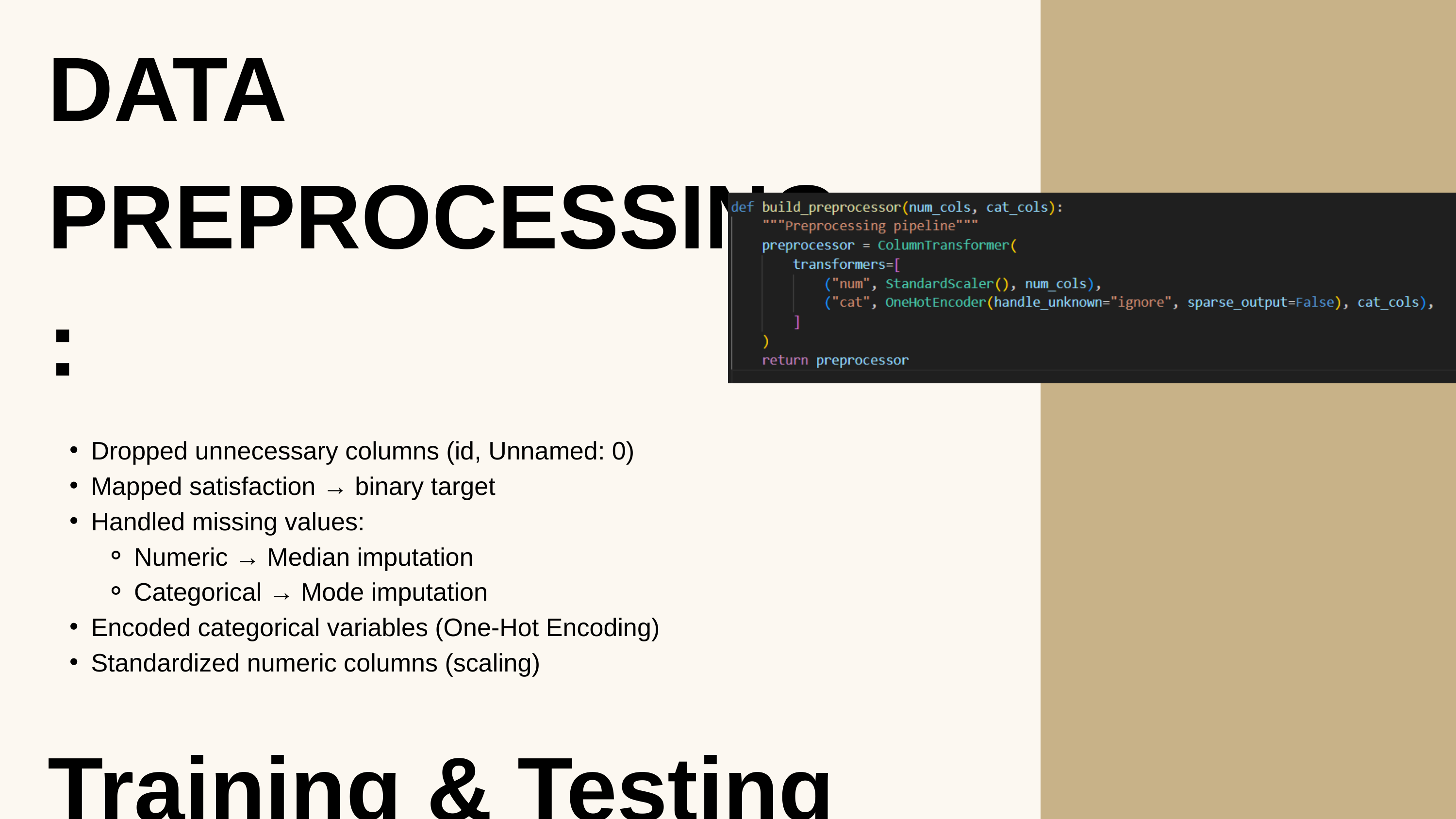

DATA PREPROCESSING:

Dropped unnecessary columns (id, Unnamed: 0)
Mapped satisfaction → binary target
Handled missing values:
Numeric → Median imputation
Categorical → Mode imputation
Encoded categorical variables (One-Hot Encoding)
Standardized numeric columns (scaling)

Training & Testing Setup:
Training Data: train.csv (provided dataset for model training)
Testing Data: test.csv (separate dataset for model evaluation)
Ensures strict separation of training and evaluation data
Maintains realistic assessment of model performance (avoids data leakage)